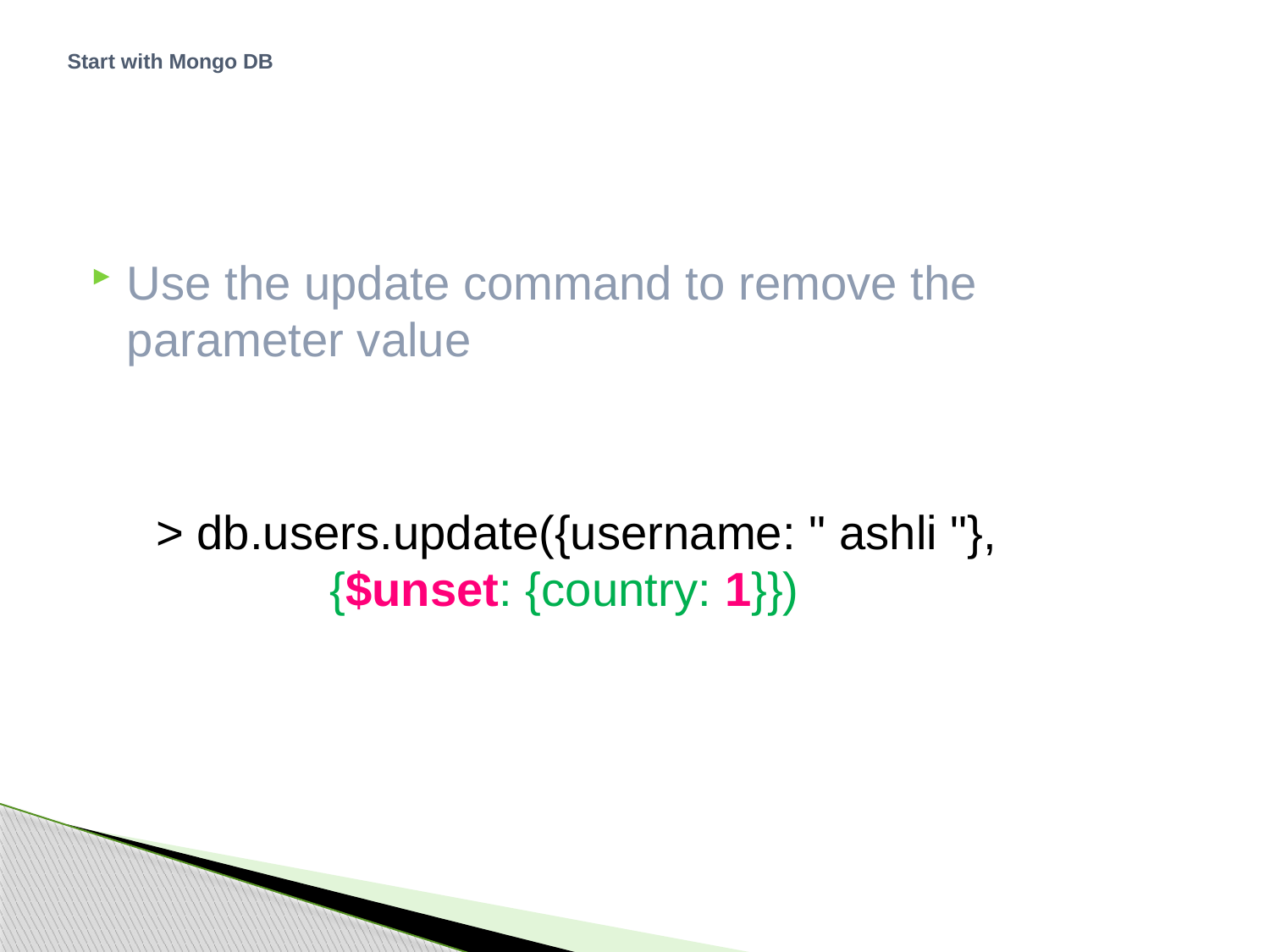

# Start with Mongo DB
Use the update command to remove the parameter value

      > db.users.update({username: " ashli "}, 			{$unset: {country: 1}})